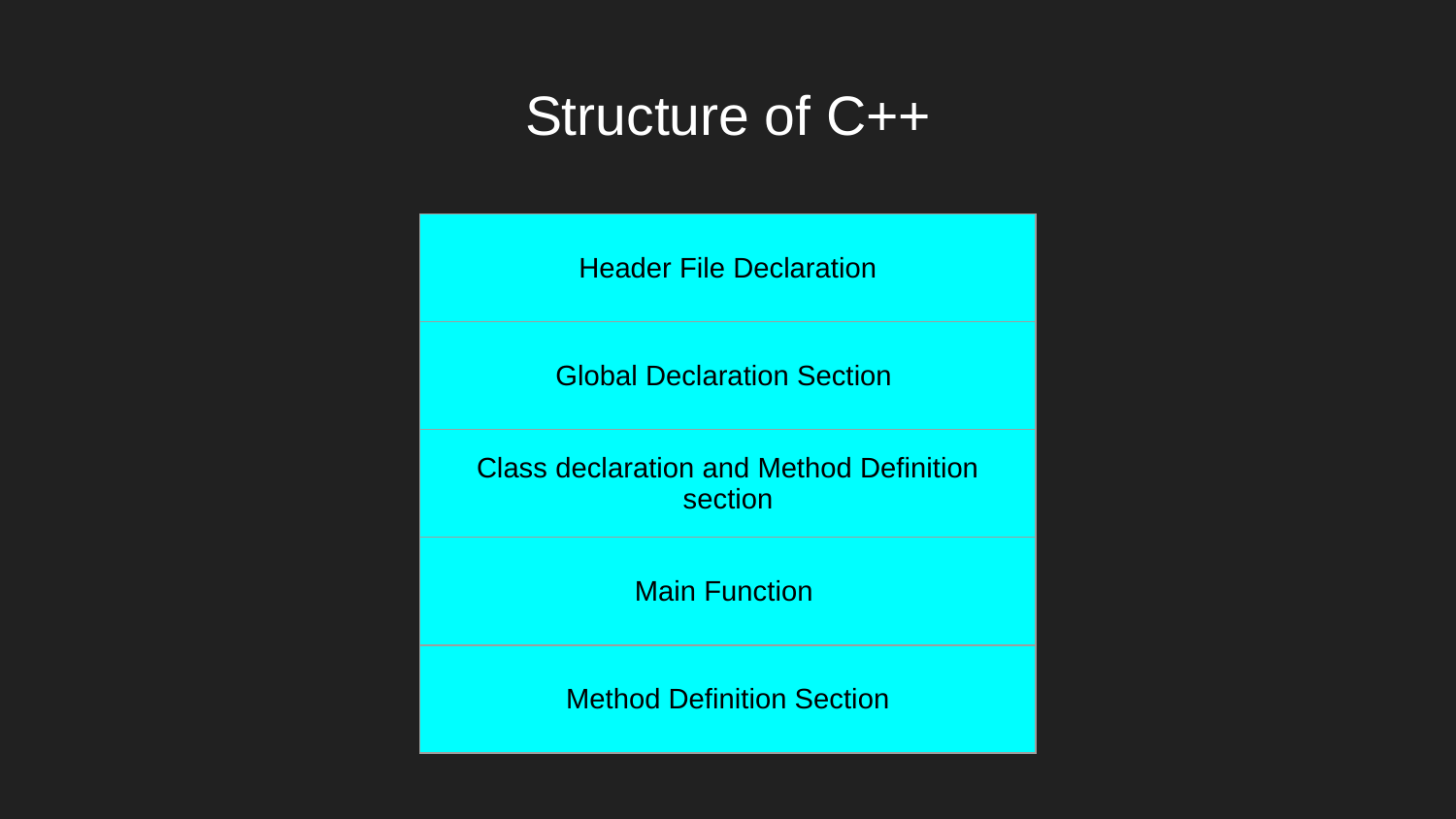

# Structure of C++
| Header File Declaration |
| --- |
| Global Declaration Section |
| Class declaration and Method Definition section |
| Main Function |
| Method Definition Section |